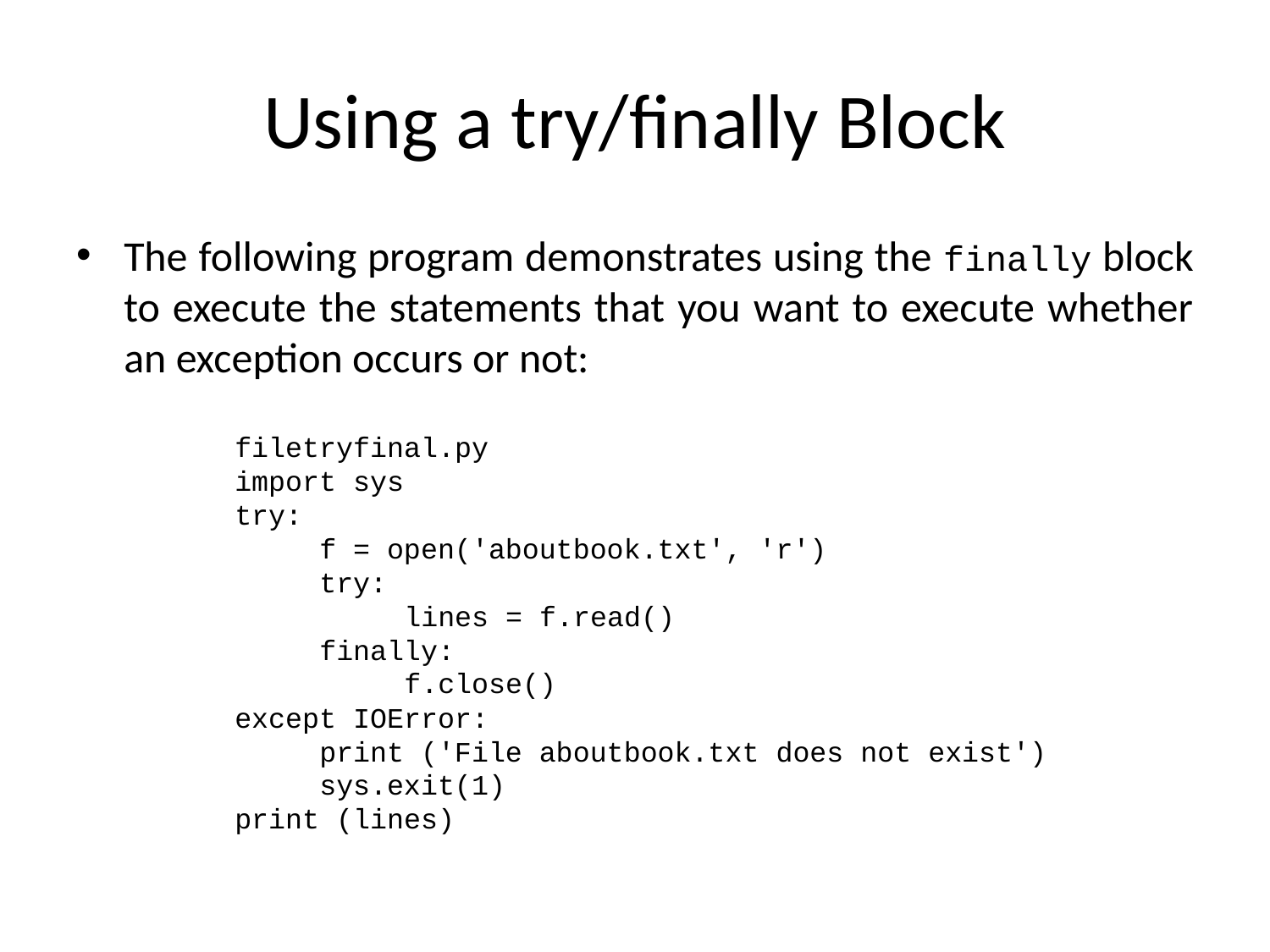

# Using a try/finally Block
The following program demonstrates using the finally block to execute the statements that you want to execute whether an exception occurs or not:
filetryfinal.py
import sys
try:
     f = open('aboutbook.txt', 'r')
     try:
          lines = f.read()
     finally:
          f.close()
except IOError:
     print ('File aboutbook.txt does not exist')
     sys.exit(1)
print (lines)